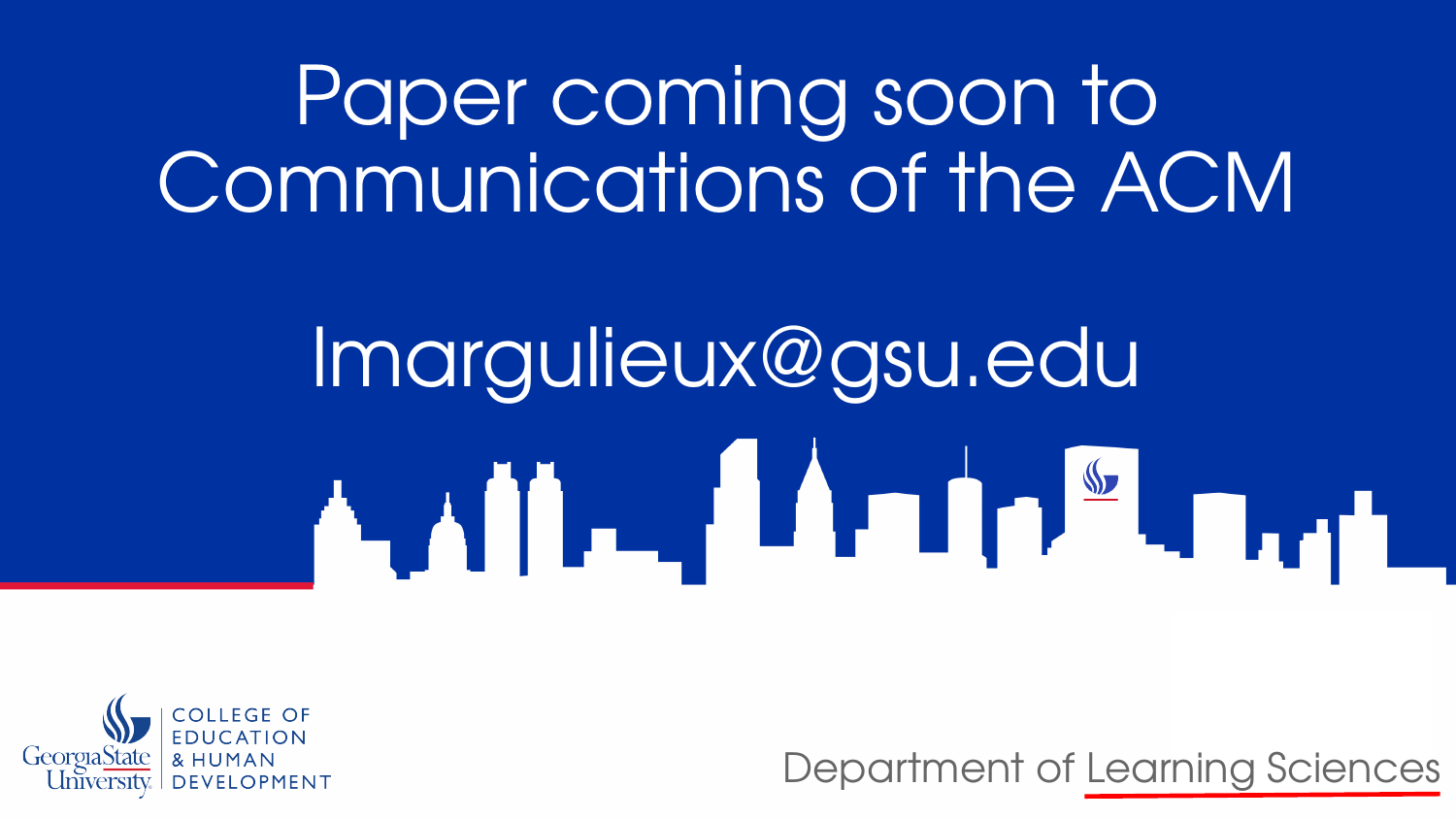

# Paper coming soon to Communications of the ACM lmargulieux@gsu.edu